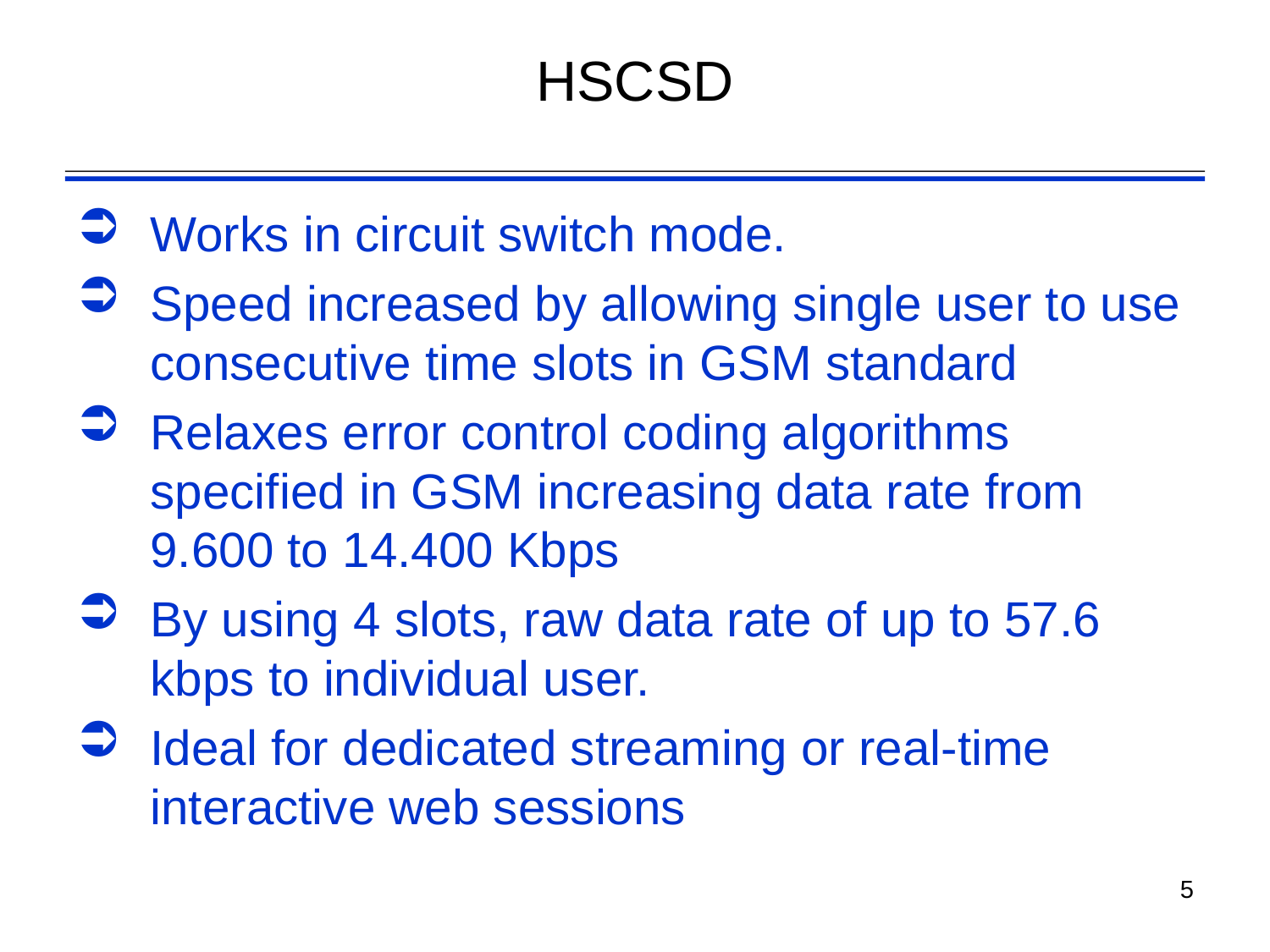

# HSCSD
Works in circuit switch mode.
Speed increased by allowing single user to use consecutive time slots in GSM standard
Relaxes error control coding algorithms specified in GSM increasing data rate from 9.600 to 14.400 Kbps
By using 4 slots, raw data rate of up to 57.6 kbps to individual user.
Ideal for dedicated streaming or real-time interactive web sessions
5